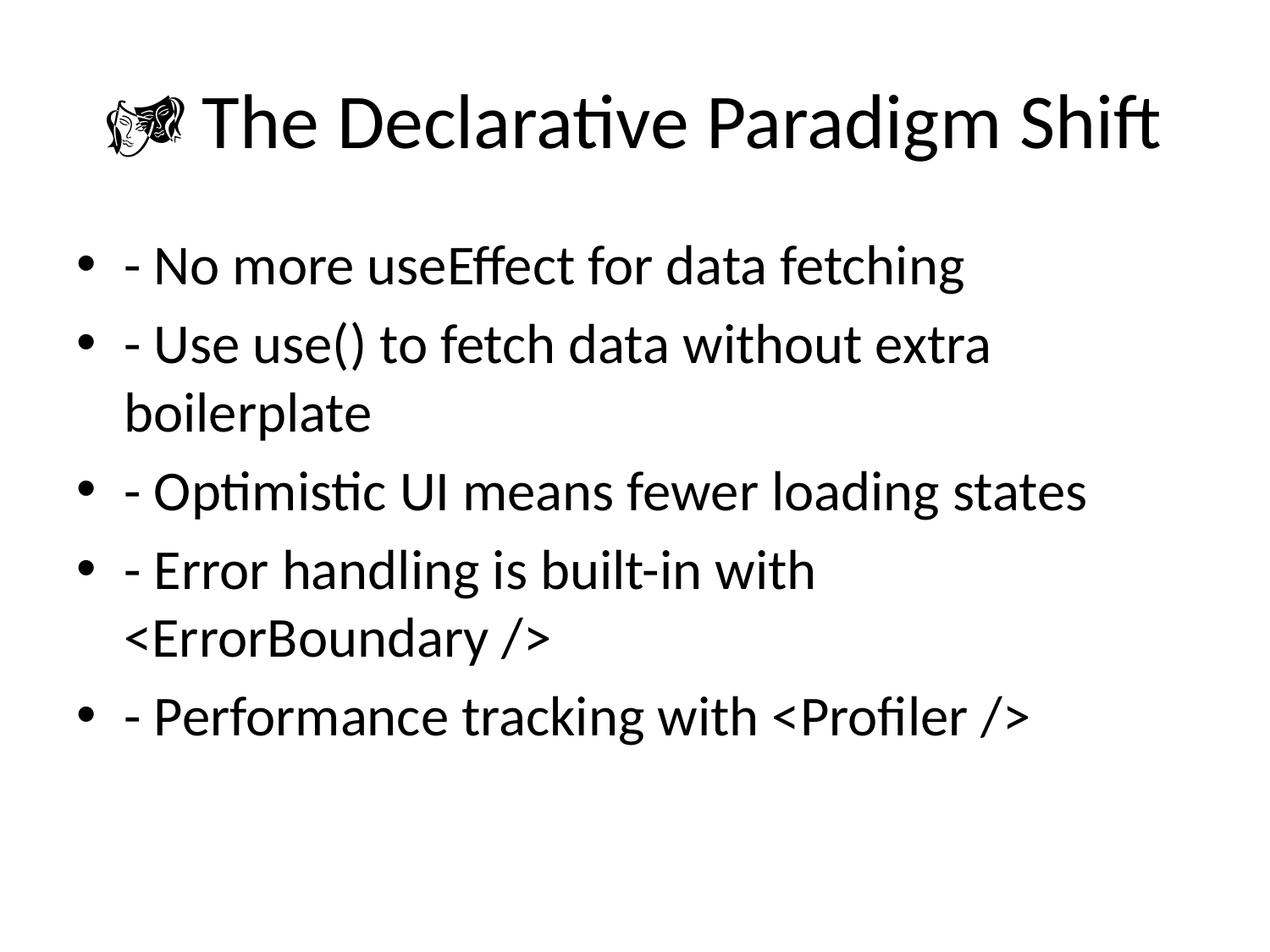

# 🎭 The Declarative Paradigm Shift
- No more useEffect for data fetching
- Use use() to fetch data without extra boilerplate
- Optimistic UI means fewer loading states
- Error handling is built-in with <ErrorBoundary />
- Performance tracking with <Profiler />